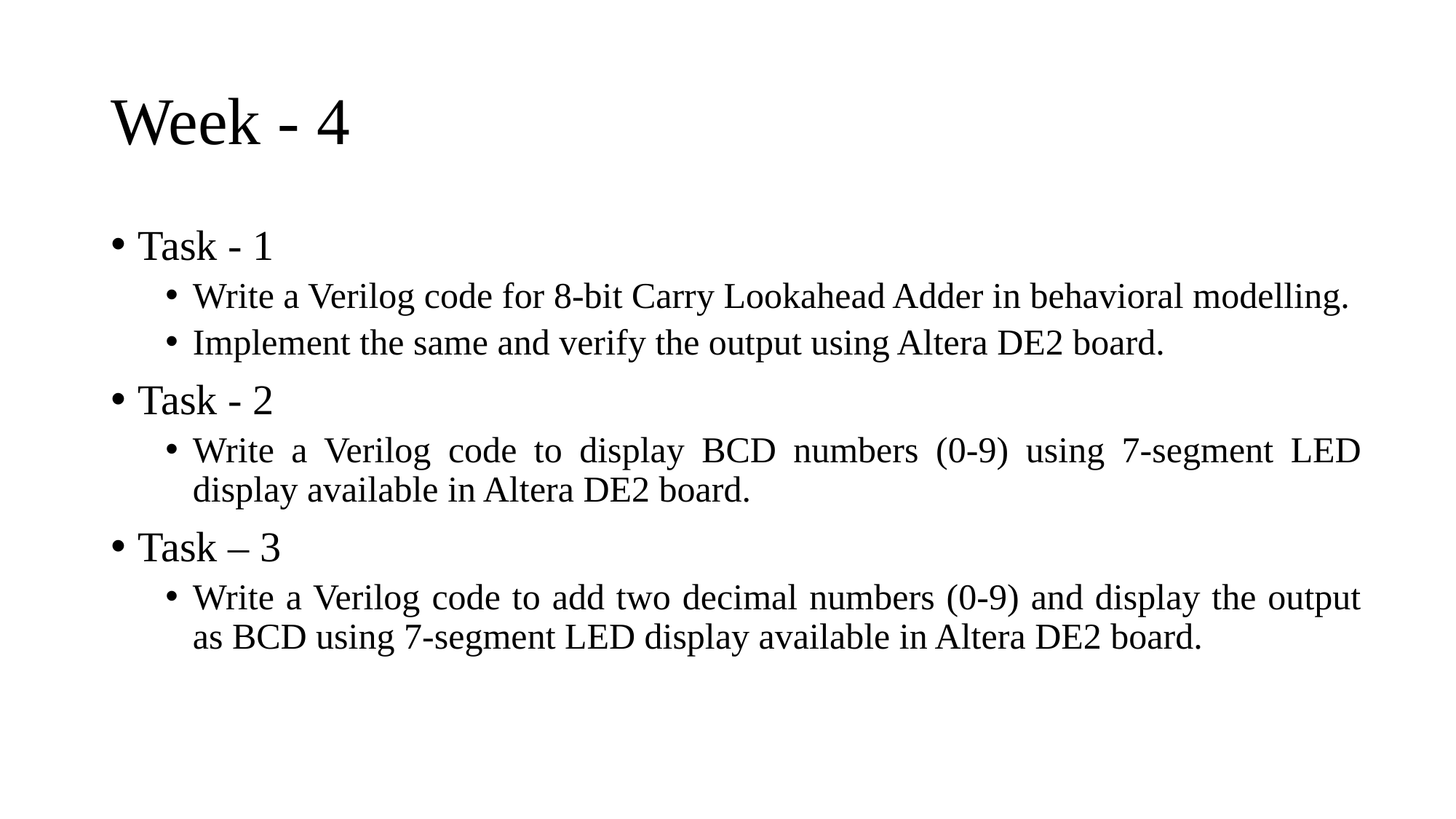

# Week - 4
Task - 1
Write a Verilog code for 8-bit Carry Lookahead Adder in behavioral modelling.
Implement the same and verify the output using Altera DE2 board.
Task - 2
Write a Verilog code to display BCD numbers (0-9) using 7-segment LED display available in Altera DE2 board.
Task – 3
Write a Verilog code to add two decimal numbers (0-9) and display the output as BCD using 7-segment LED display available in Altera DE2 board.